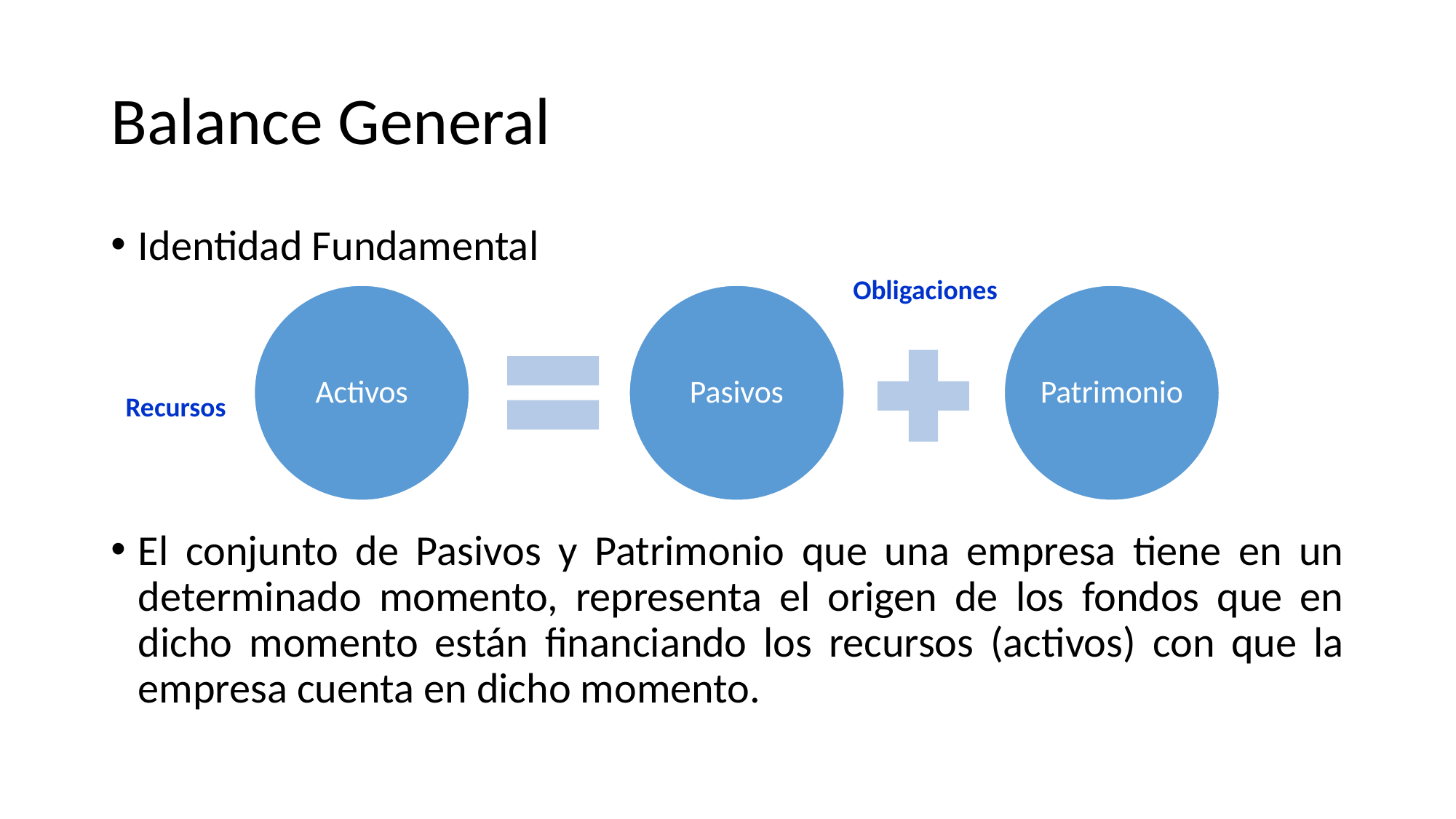

# Balance General
Identidad Fundamental

El conjunto de Pasivos y Patrimonio que una empresa tiene en un determinado momento, representa el origen de los fondos que en dicho momento están financiando los recursos (activos) con que la empresa cuenta en dicho momento.
Obligaciones
Activos

Pasivos

Patrimonio
Recursos